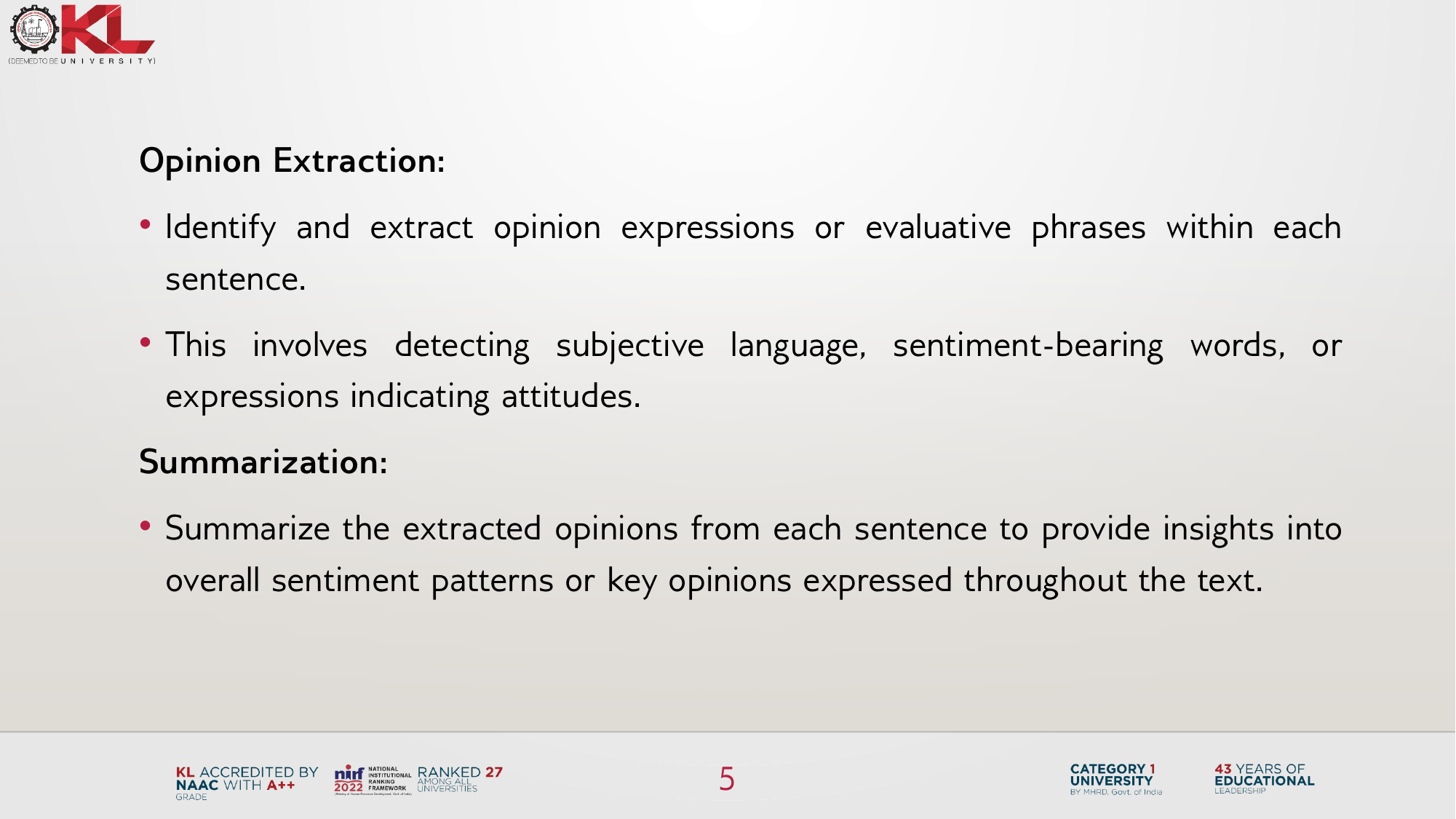

#
Opinion Extraction:
Identify and extract opinion expressions or evaluative phrases within each sentence.
This involves detecting subjective language, sentiment-bearing words, or expressions indicating attitudes.
Summarization:
Summarize the extracted opinions from each sentence to provide insights into overall sentiment patterns or key opinions expressed throughout the text.
5